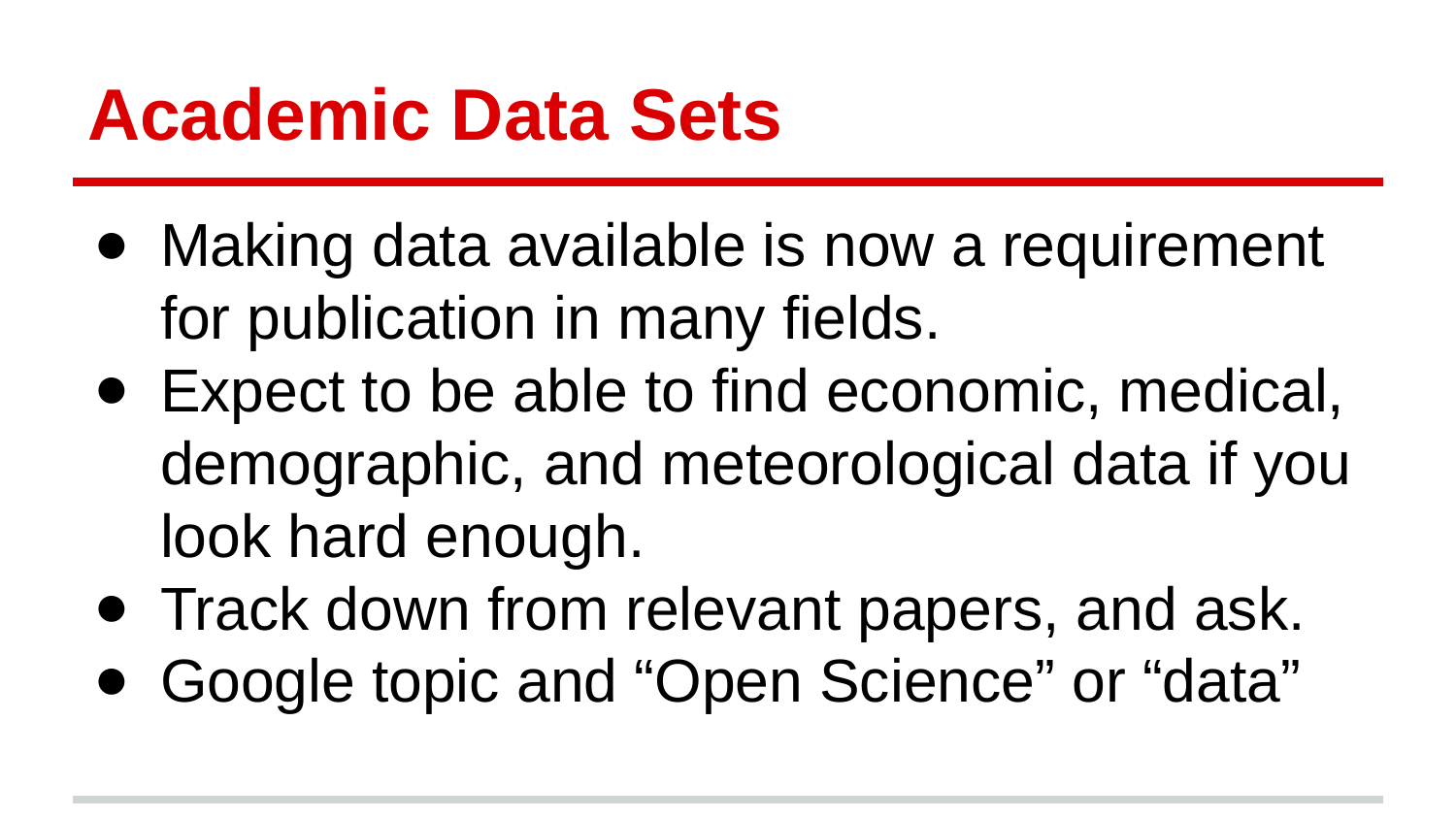

# Academic Data Sets
Making data available is now a requirement for publication in many fields.
Expect to be able to find economic, medical, demographic, and meteorological data if you look hard enough.
Track down from relevant papers, and ask.
Google topic and “Open Science” or “data”